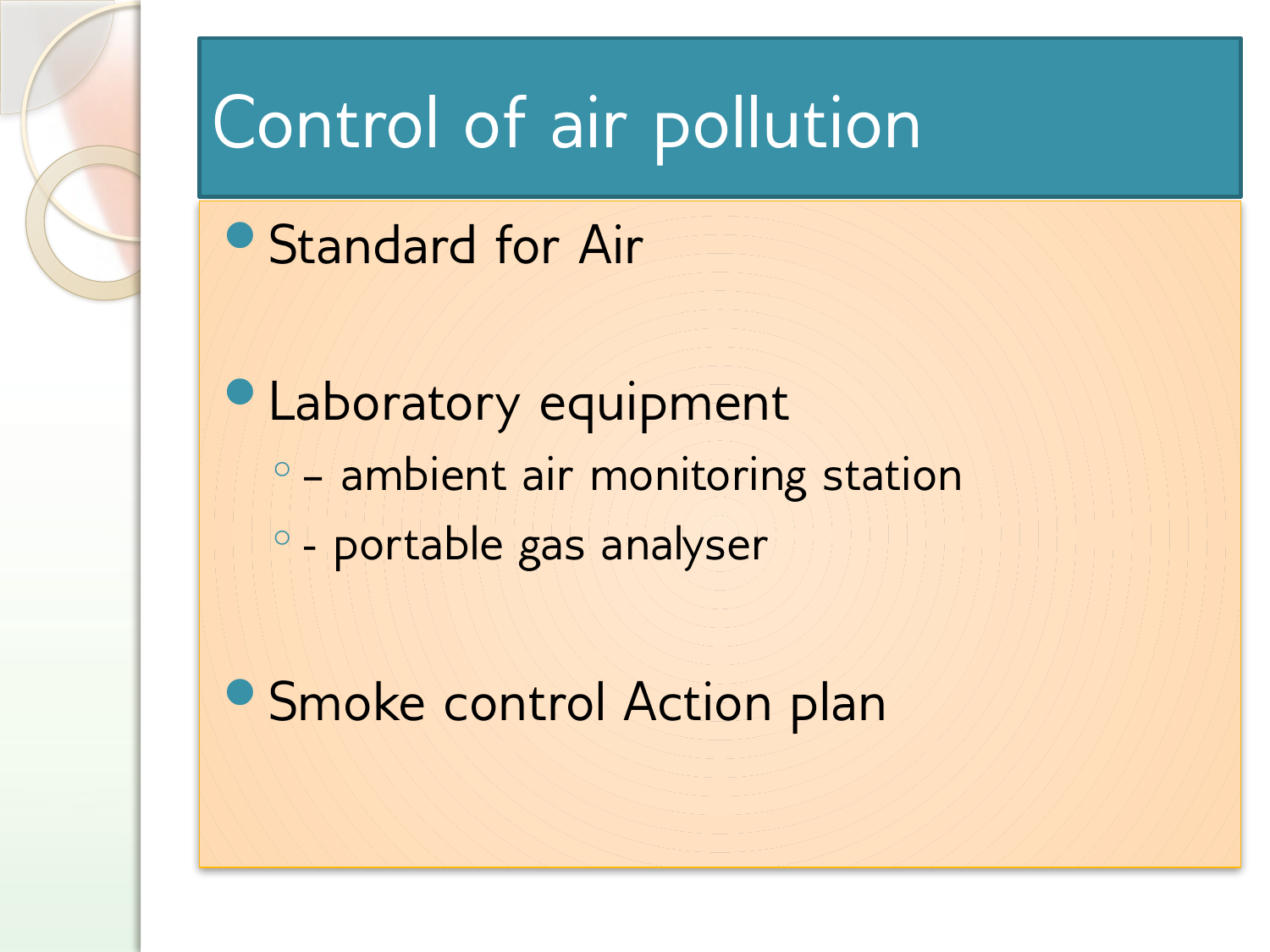

# Control of air pollution
Standard for Air

Laboratory equipment
– ambient air monitoring station
- portable gas analyser

Smoke control Action plan